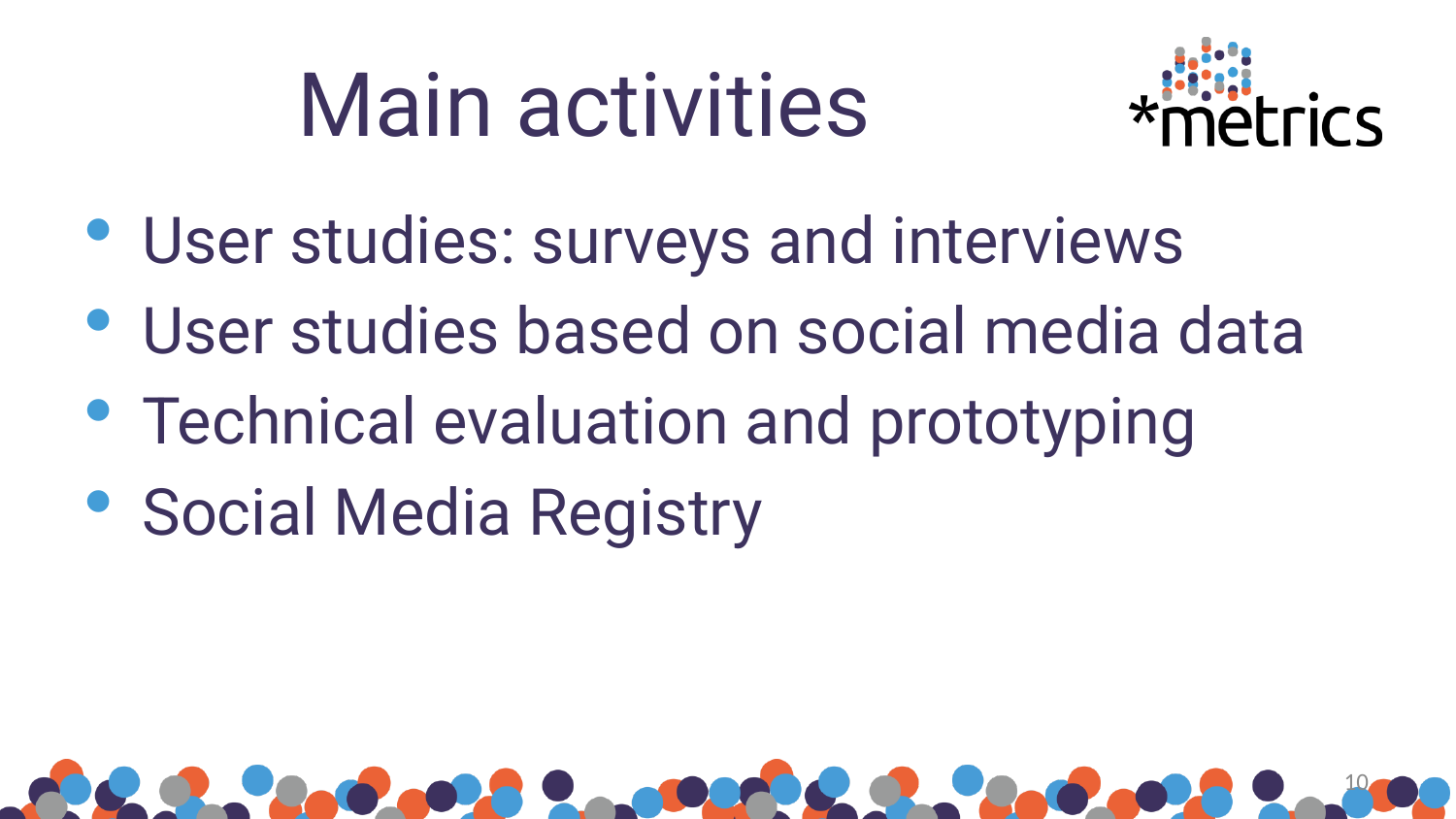

# Main activities
User studies: surveys and interviews
User studies based on social media data
Technical evaluation and prototyping
Social Media Registry

10